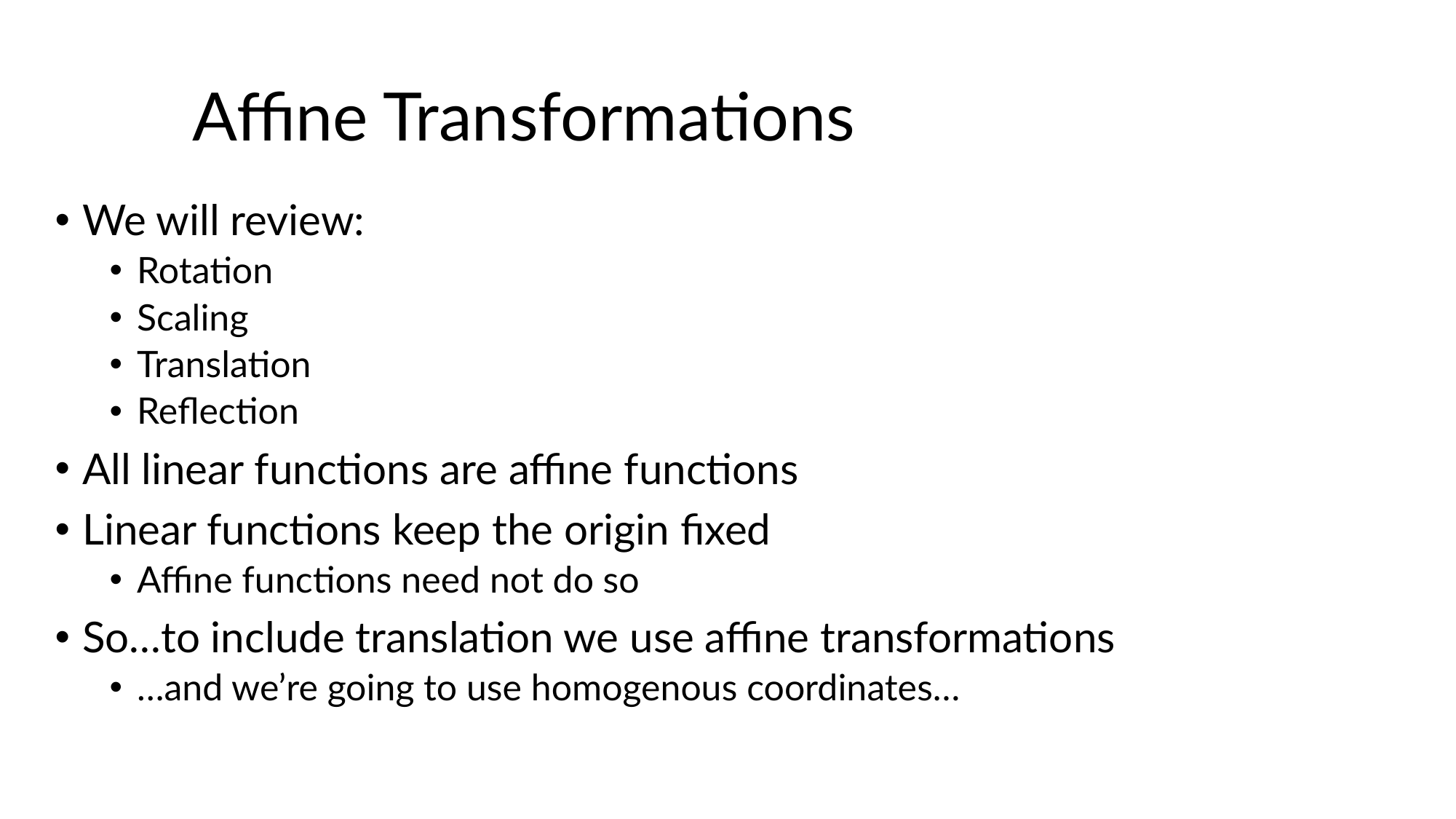

# Affine Transformations
We will review:
Rotation
Scaling
Translation
Reflection
All linear functions are affine functions
Linear functions keep the origin fixed
Affine functions need not do so
So…to include translation we use affine transformations
…and we’re going to use homogenous coordinates…